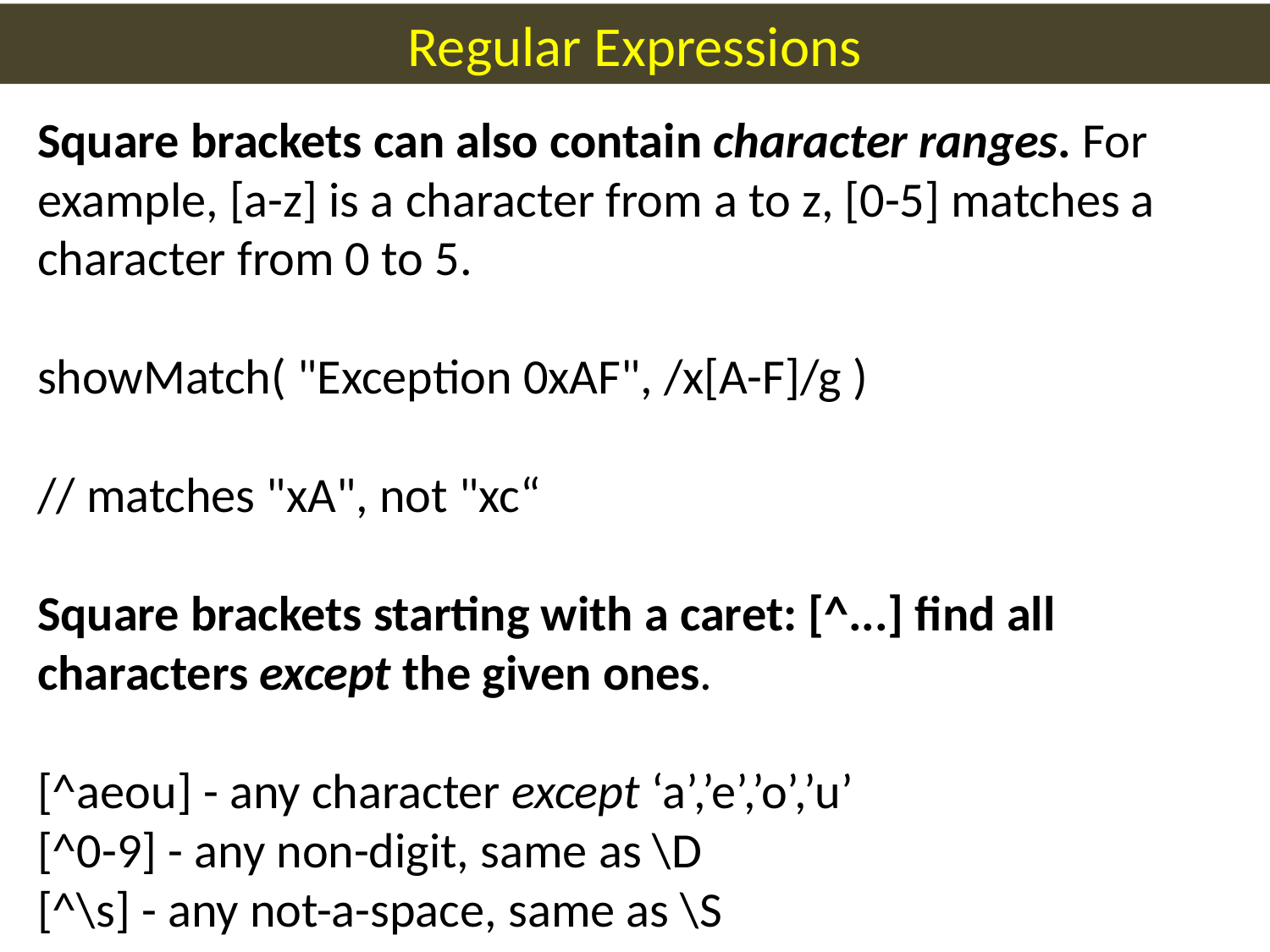

Regular Expressions
Square brackets can also contain character ranges. For example, [a-z] is a character from a to z, [0-5] matches a character from 0 to 5.

showMatch( "Exception 0xAF", /x[A-F]/g )

// matches "xA", not "xc“

Square brackets starting with a caret: [^...] find all characters except the given ones.

[^aeou] - any character except ‘a’,’e’,’o’,’u’
[^0-9] - any non-digit, same as \D
[^\s] - any not-a-space, same as \S